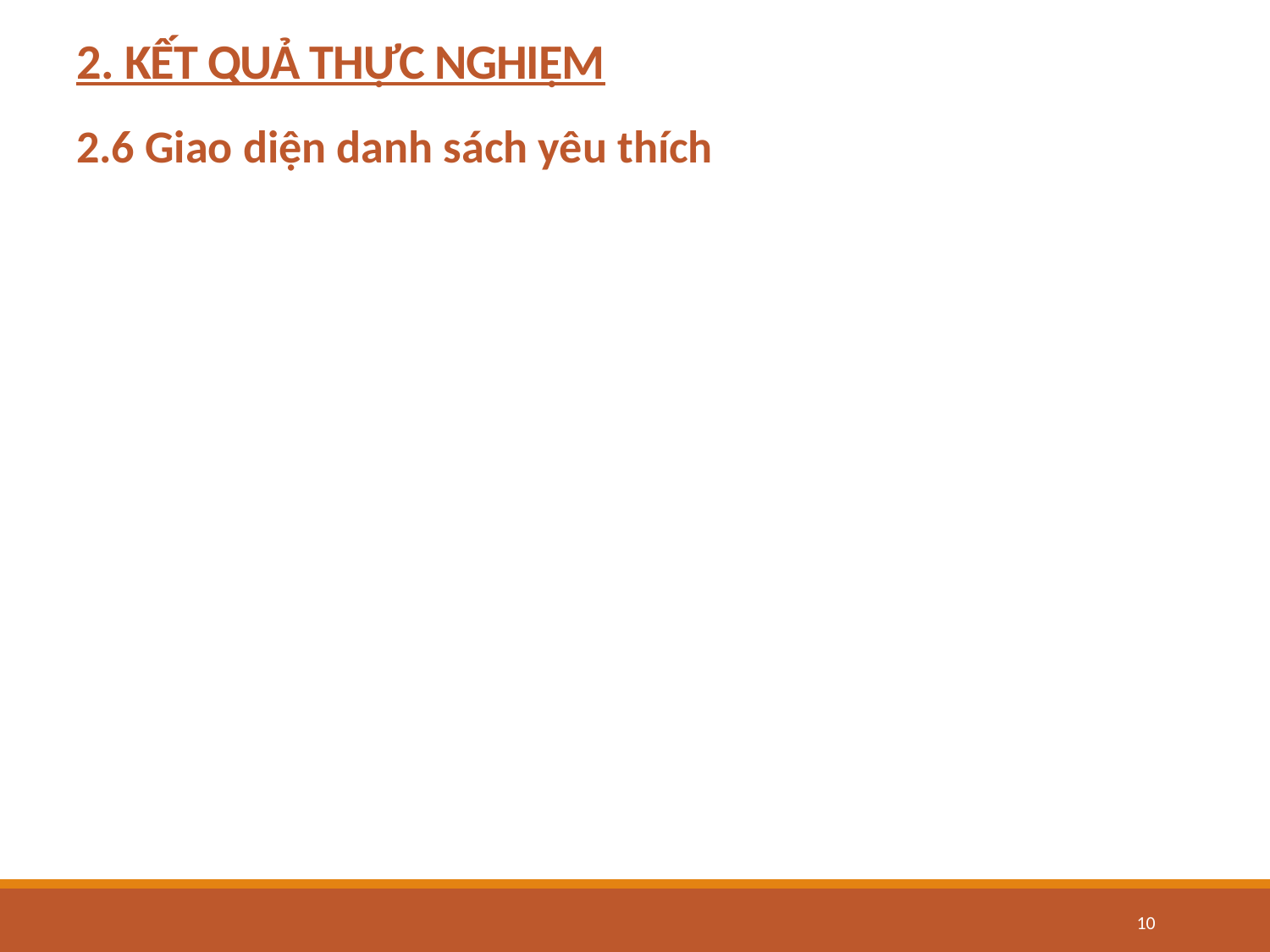

2. KẾT QUẢ THỰC NGHIỆM
#
2.6 Giao diện danh sách yêu thích

10